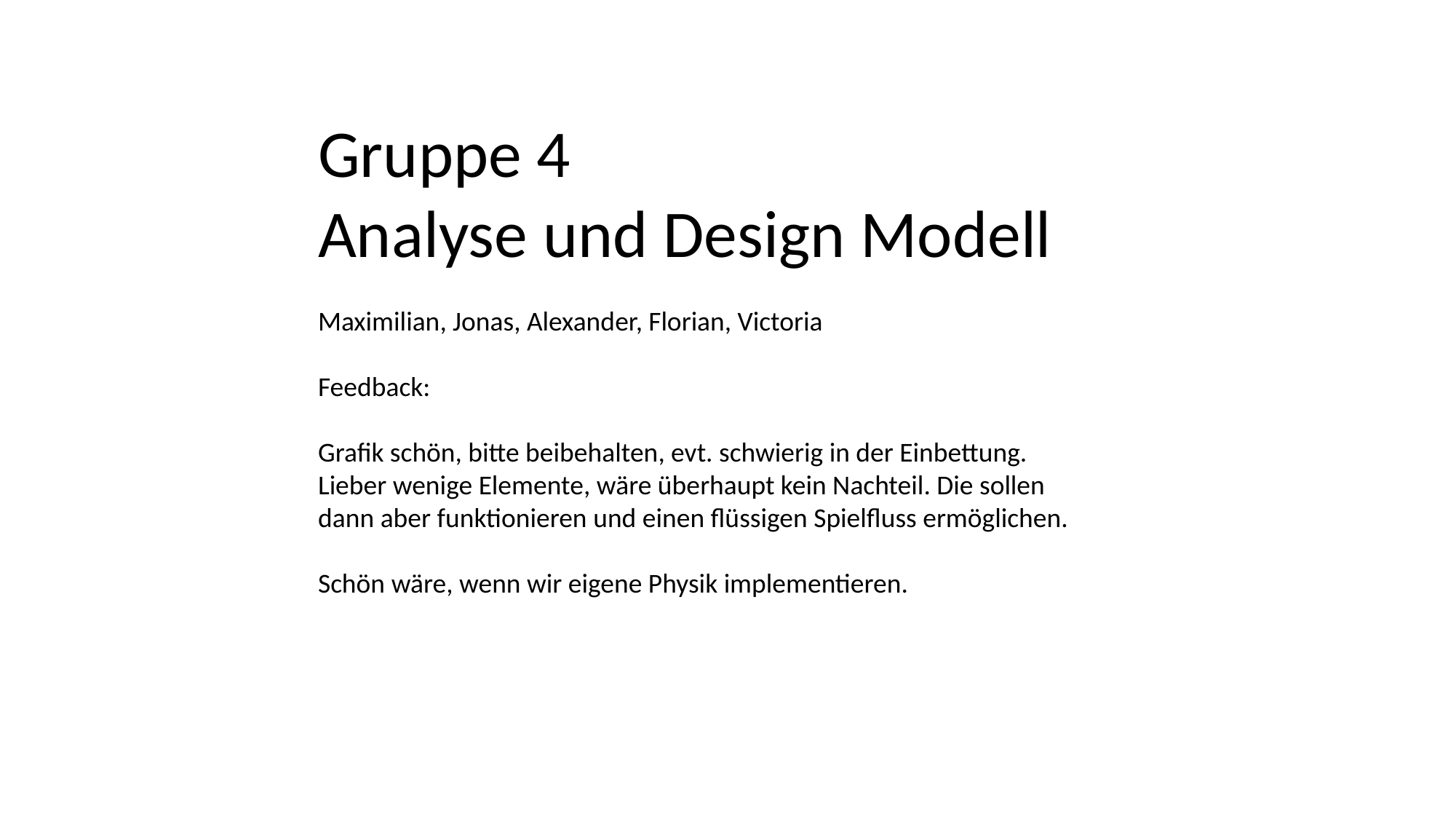

Gruppe 4
Analyse und Design Modell

Maximilian, Jonas, Alexander, Florian, Victoria

Feedback:

Grafik schön, bitte beibehalten, evt. schwierig in der Einbettung.
Lieber wenige Elemente, wäre überhaupt kein Nachteil. Die sollen
dann aber funktionieren und einen flüssigen Spielfluss ermöglichen.

Schön wäre, wenn wir eigene Physik implementieren.